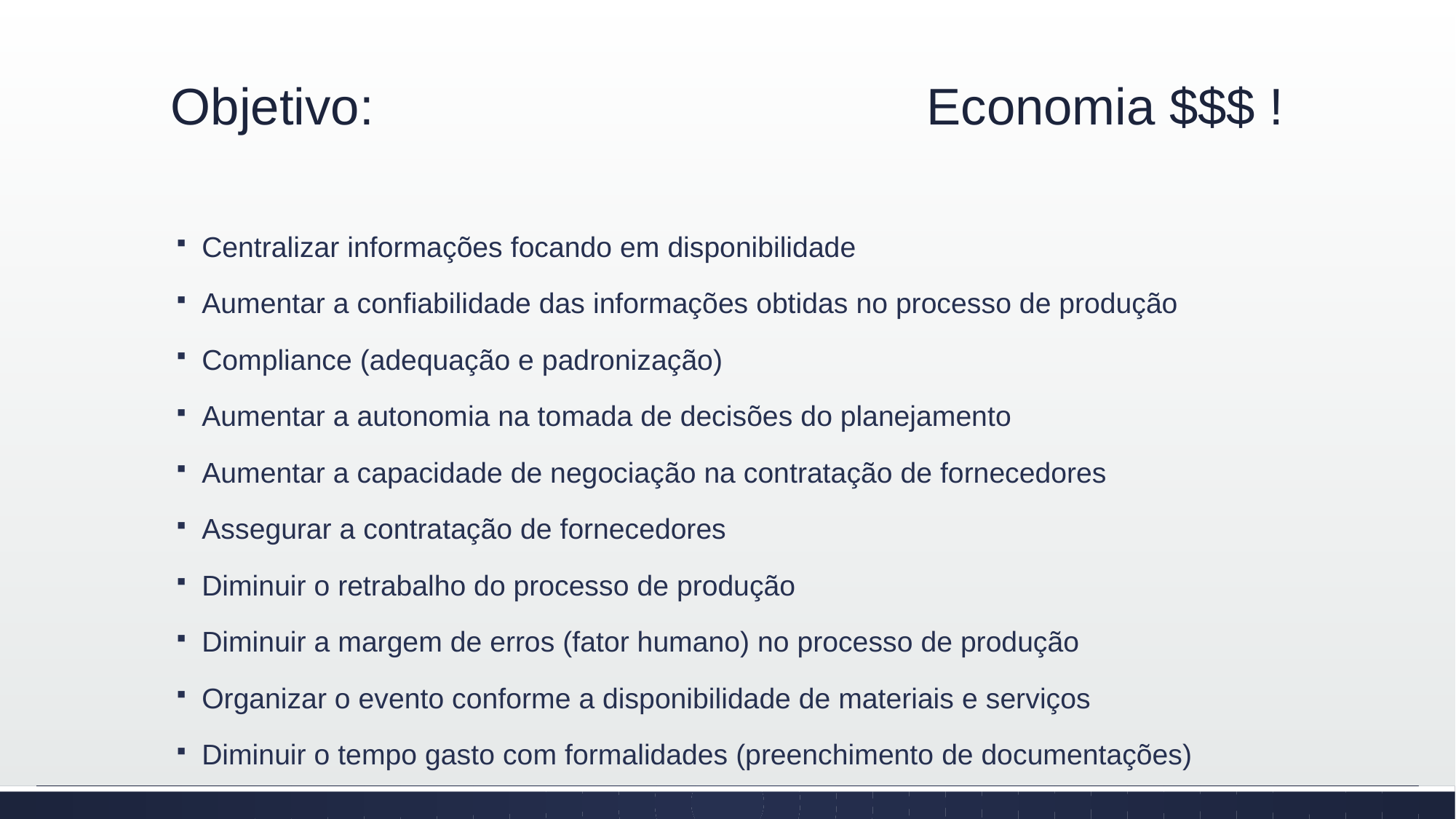

# Objetivo:
Economia $$$ !
Centralizar informações focando em disponibilidade
Aumentar a confiabilidade das informações obtidas no processo de produção
Compliance (adequação e padronização)
Aumentar a autonomia na tomada de decisões do planejamento
Aumentar a capacidade de negociação na contratação de fornecedores
Assegurar a contratação de fornecedores
Diminuir o retrabalho do processo de produção
Diminuir a margem de erros (fator humano) no processo de produção
Organizar o evento conforme a disponibilidade de materiais e serviços
Diminuir o tempo gasto com formalidades (preenchimento de documentações)